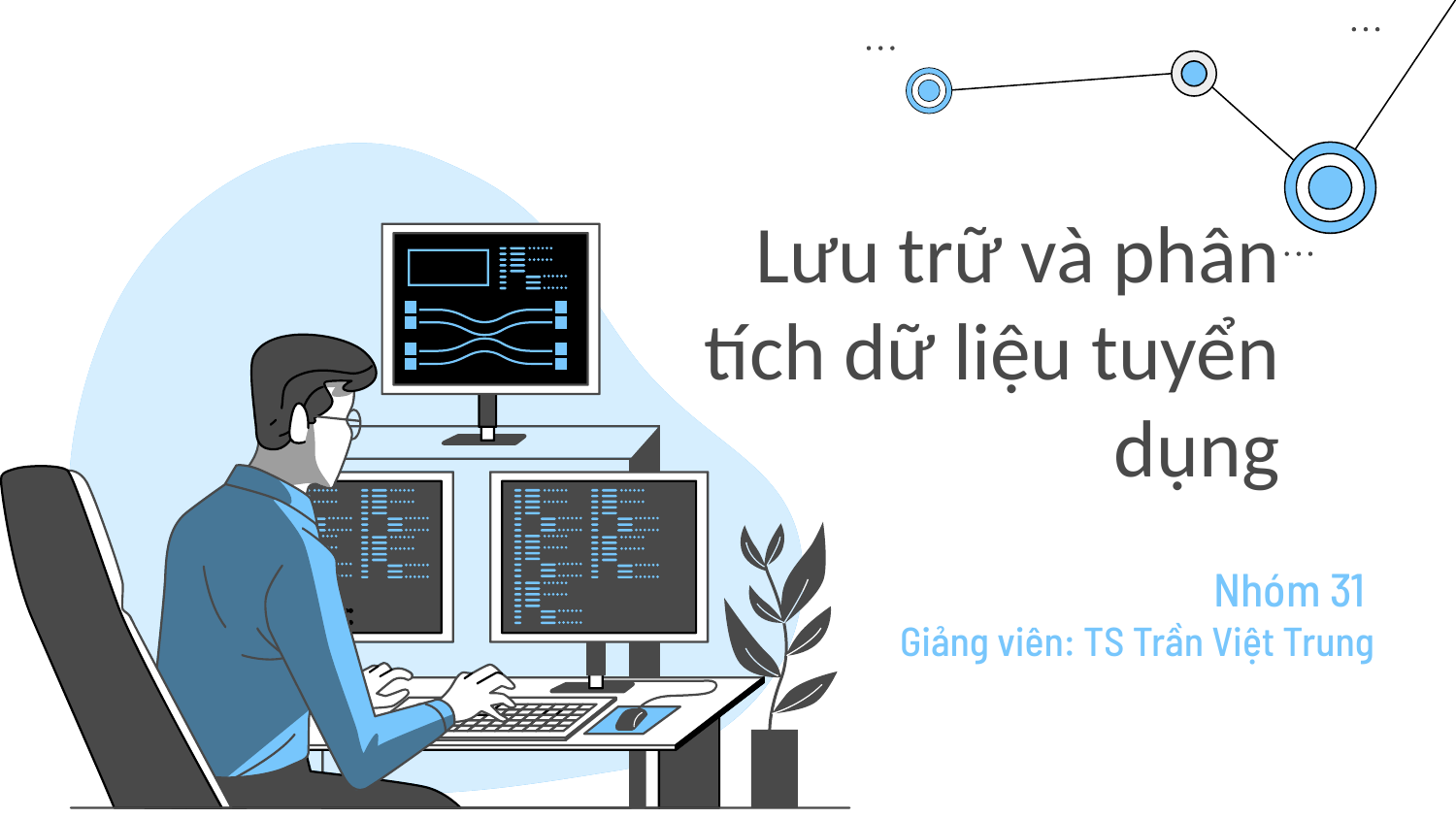

Lưu trữ và phân tích dữ liệu tuyển dụng
Nhóm 31
Giảng viên: TS Trần Việt Trung